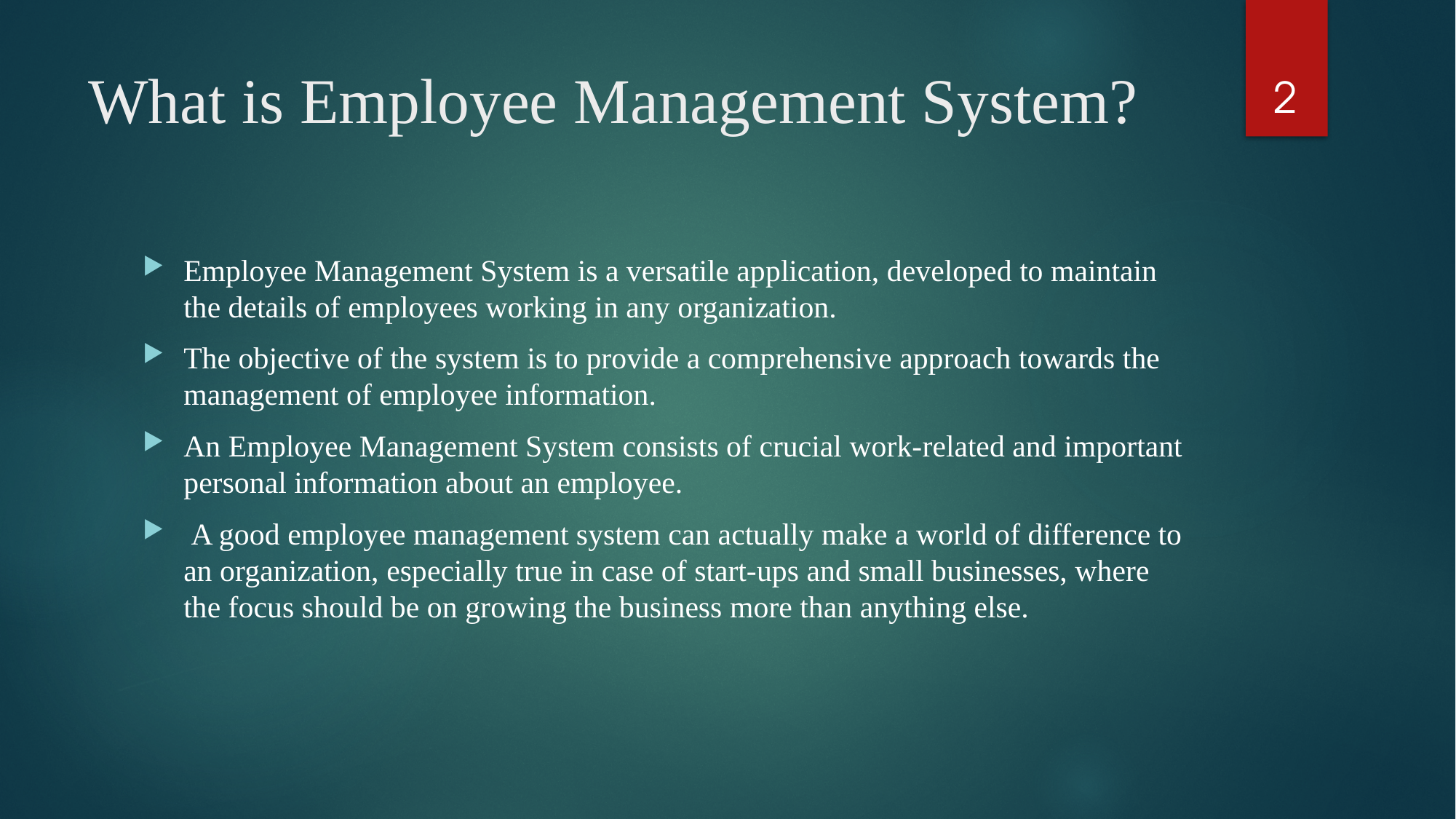

2
# What is Employee Management System?
Employee Management System is a versatile application, developed to maintain the details of employees working in any organization.
The objective of the system is to provide a comprehensive approach towards the management of employee information.
An Employee Management System consists of crucial work-related and important personal information about an employee.
 A good employee management system can actually make a world of difference to an organization, especially true in case of start-ups and small businesses, where the focus should be on growing the business more than anything else.